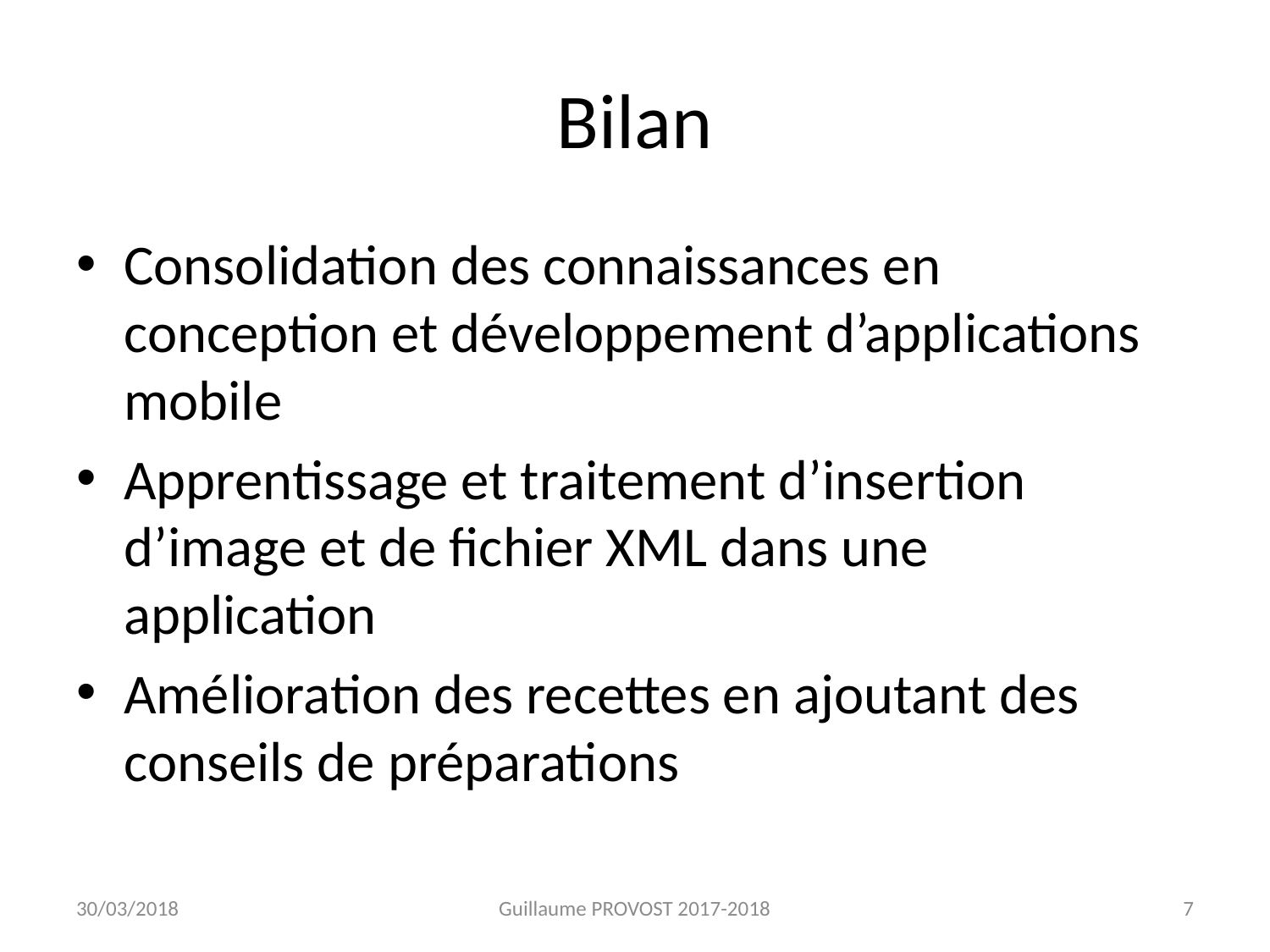

# Bilan
Consolidation des connaissances en conception et développement d’applications mobile
Apprentissage et traitement d’insertion d’image et de fichier XML dans une application
Amélioration des recettes en ajoutant des conseils de préparations

30/03/2018
Guillaume PROVOST 2017-2018
7